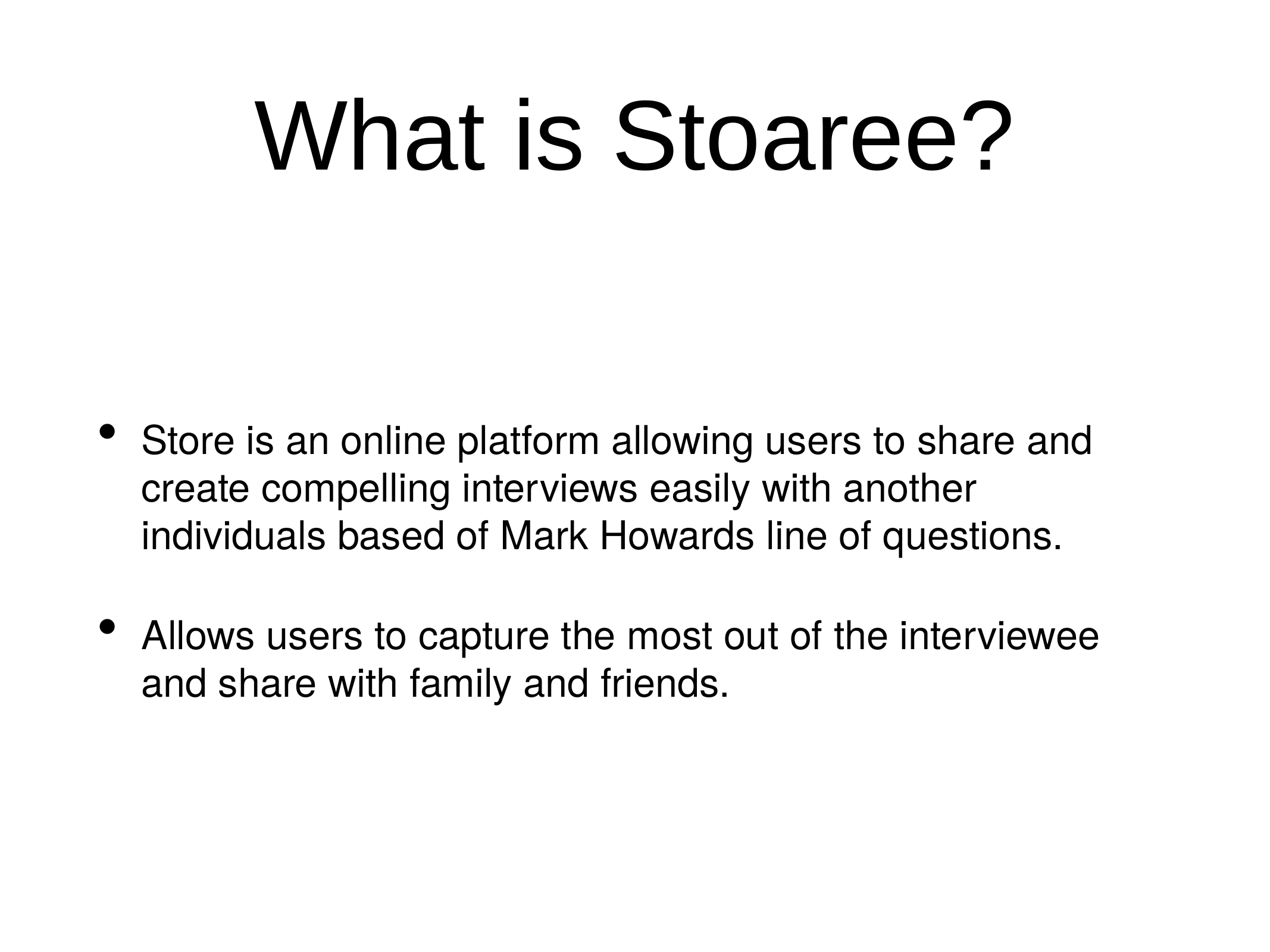

# What is Stoaree?
Store is an online platform allowing users to share and create compelling interviews easily with another individuals based of Mark Howards line of questions.
Allows users to capture the most out of the interviewee and share with family and friends.